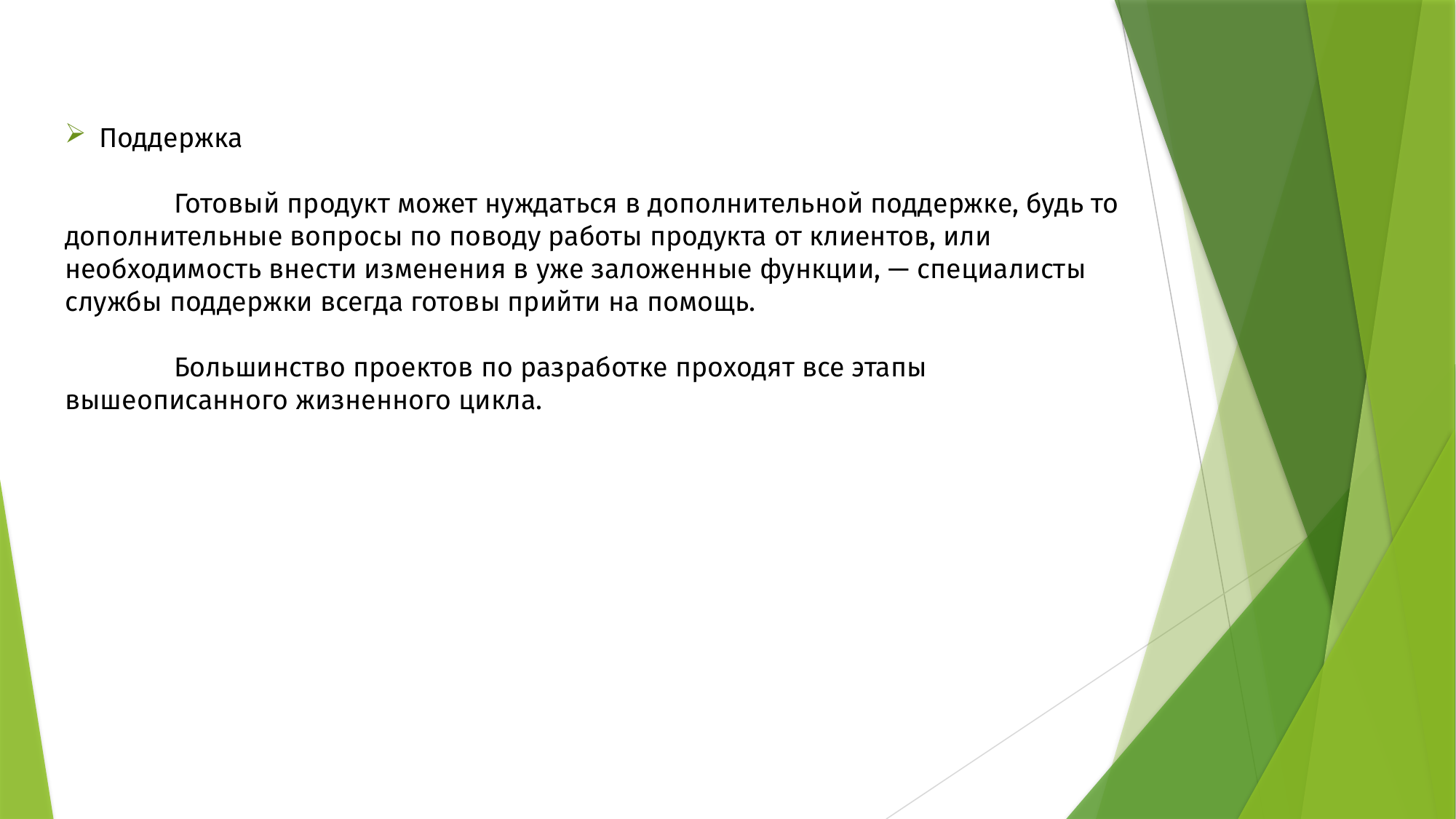

Поддержка
	Готовый продукт может нуждаться в дополнительной поддержке, будь то дополнительные вопросы по поводу работы продукта от клиентов, или необходимость внести изменения в уже заложенные функции, — специалисты службы поддержки всегда готовы прийти на помощь.
	Большинство проектов по разработке проходят все этапы вышеописанного жизненного цикла.